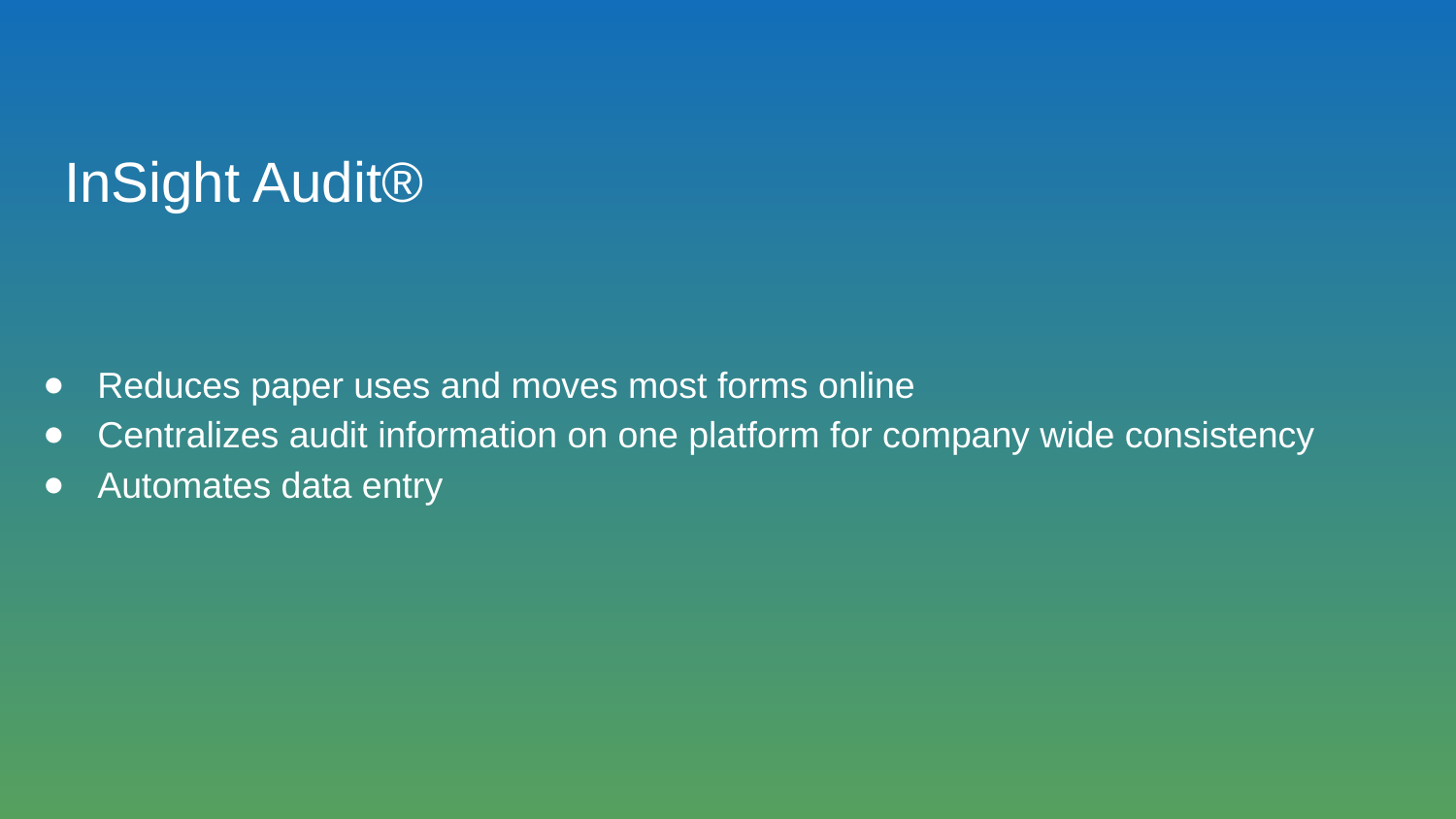

# InSight Audit®
Reduces paper uses and moves most forms online
Centralizes audit information on one platform for company wide consistency
Automates data entry